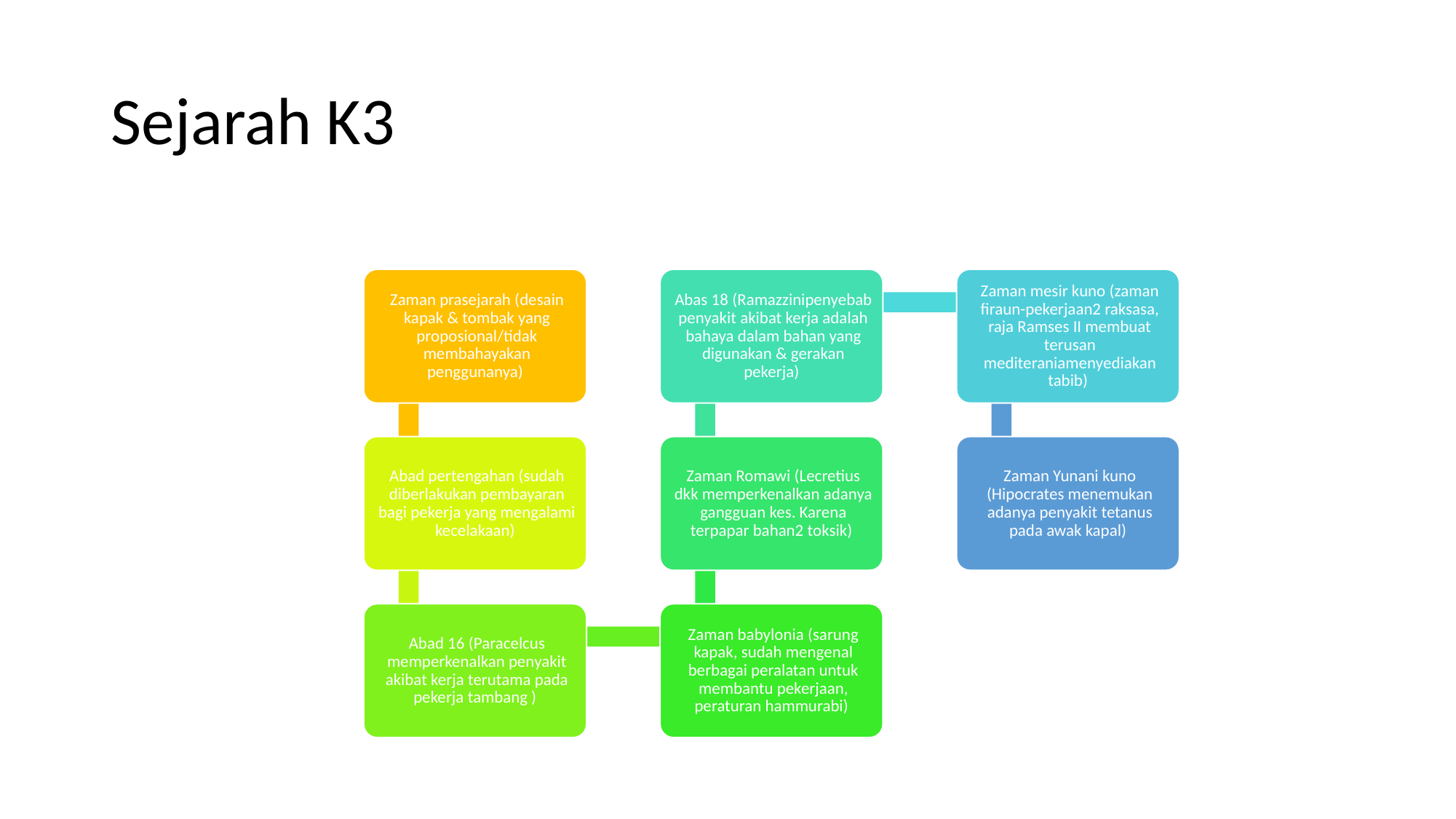

# Sejarah K3

Zaman prasejarah (desain kapak & tombak yang proposional/tidak membahayakan penggunanya)
Abad pertengahan (sudah diberlakukan pembayaran bagi pekerja yang mengalami kecelakaan)
Abad 16 (Paracelcus memperkenalkan penyakit akibat kerja terutama pada pekerja tambang )
Zaman babylonia (sarung kapak, sudah mengenal berbagai peralatan untuk membantu pekerjaan, peraturan hammurabi)
Zaman Romawi (Lecretius dkk memperkenalkan adanya gangguan kes. Karena terpapar bahan2 toksik)
Abas 18 (Ramazzinipenyebab penyakit akibat kerja adalah bahaya dalam bahan yang digunakan & gerakan pekerja)
Zaman mesir kuno (zaman firaun-pekerjaan2 raksasa, raja Ramses II membuat terusan mediteraniamenyediakan tabib)
Zaman Yunani kuno (Hipocrates menemukan adanya penyakit tetanus pada awak kapal)